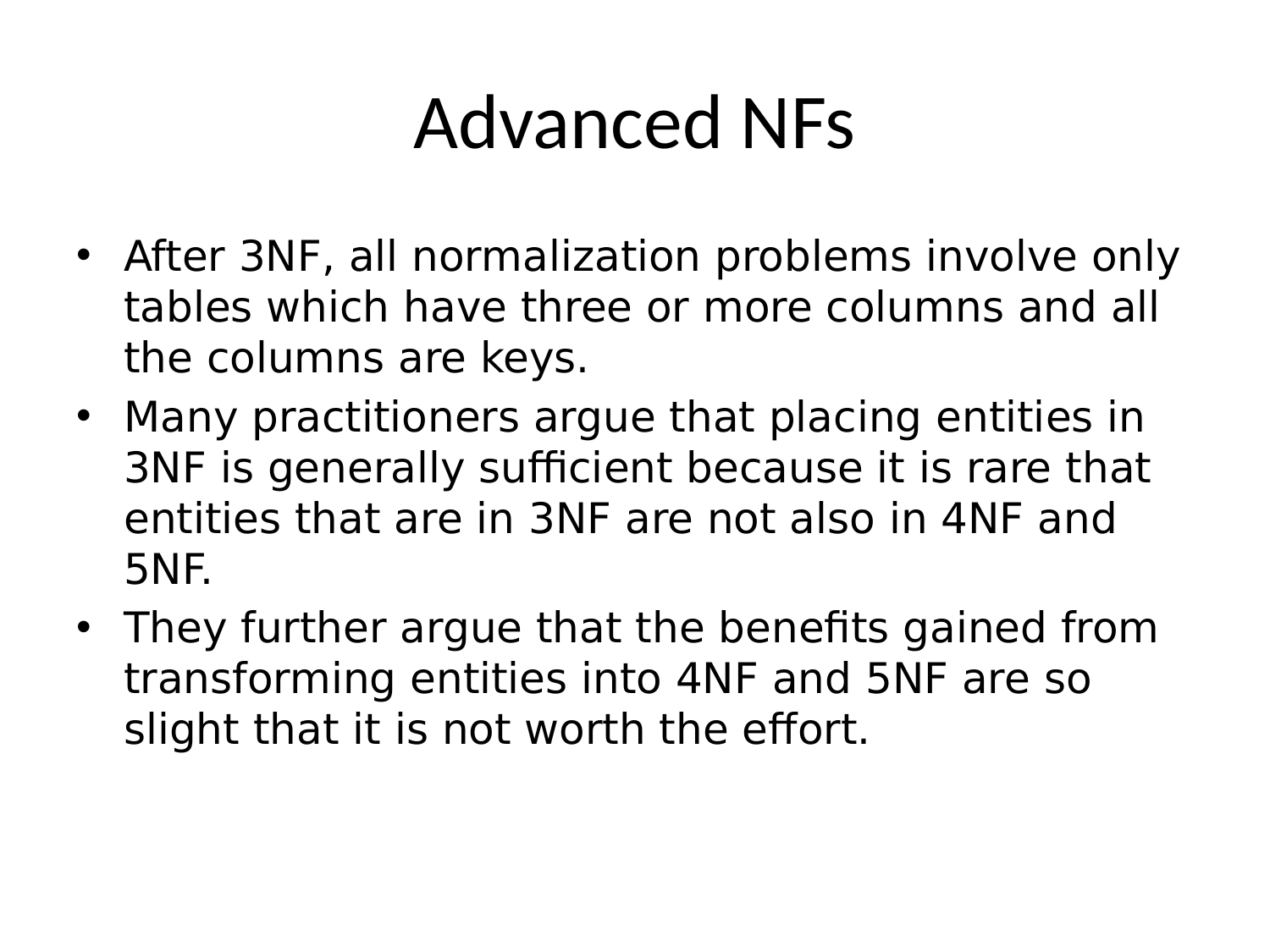

# Advanced NFs
After 3NF, all normalization problems involve only tables which have three or more columns and all the columns are keys.
Many practitioners argue that placing entities in 3NF is generally sufficient because it is rare that entities that are in 3NF are not also in 4NF and 5NF.
They further argue that the benefits gained from transforming entities into 4NF and 5NF are so slight that it is not worth the effort.